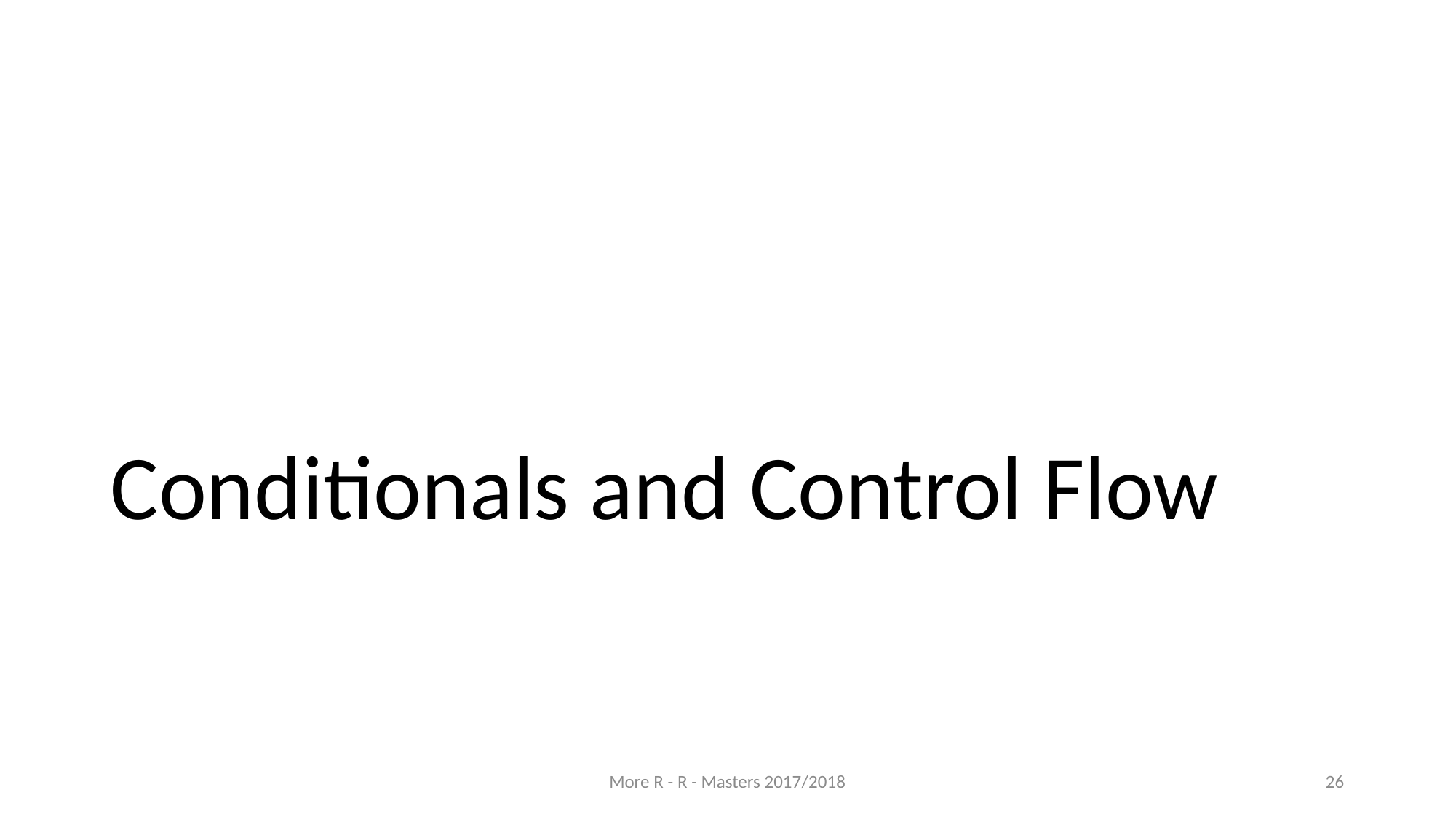

# Conditionals and Control Flow

More R - R - Masters 2017/2018
26